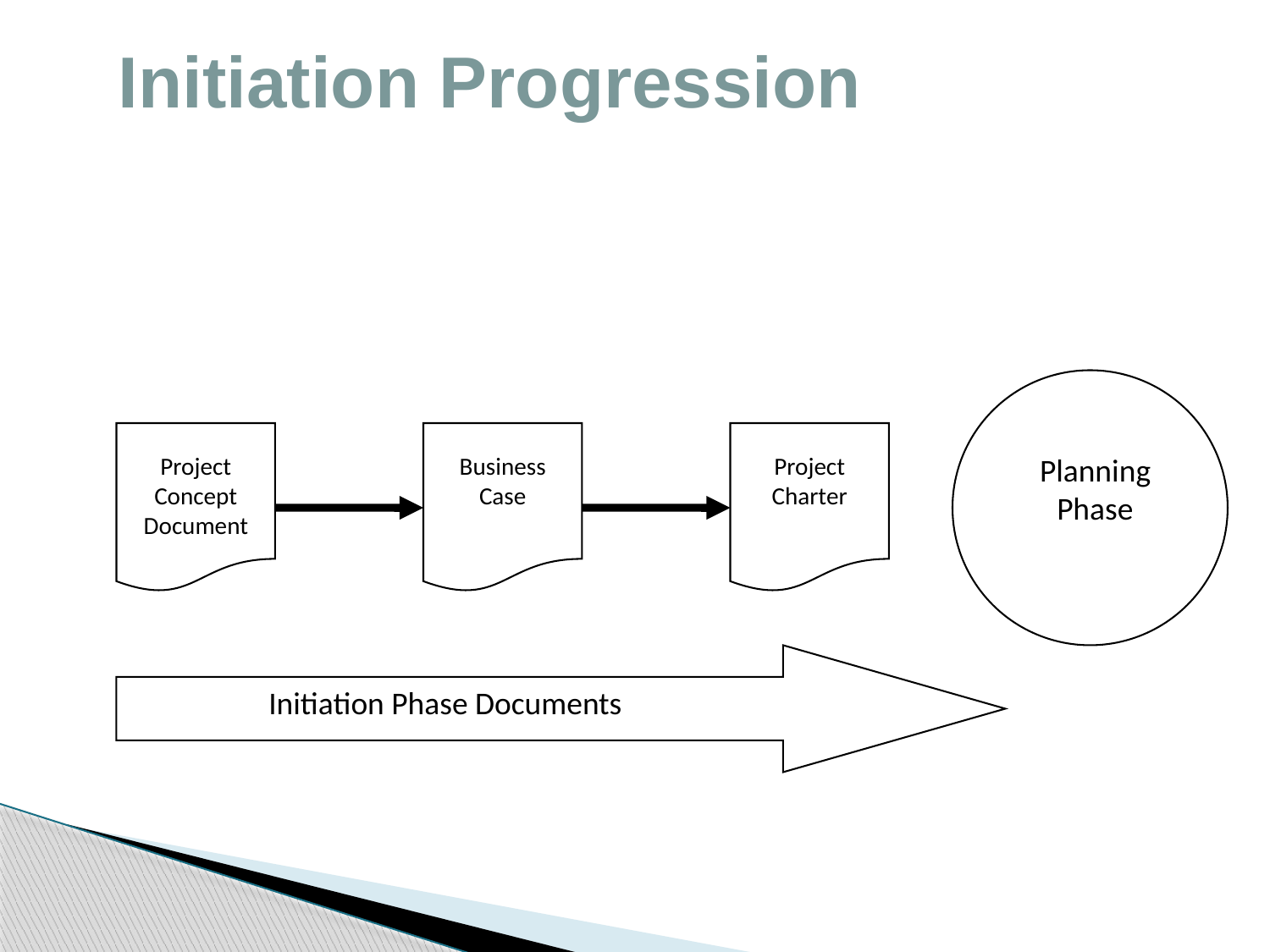

# Initiation Progression

Planning Phase

Project Concept Document

Business Case

Project Charter

Initiation Phase Documents